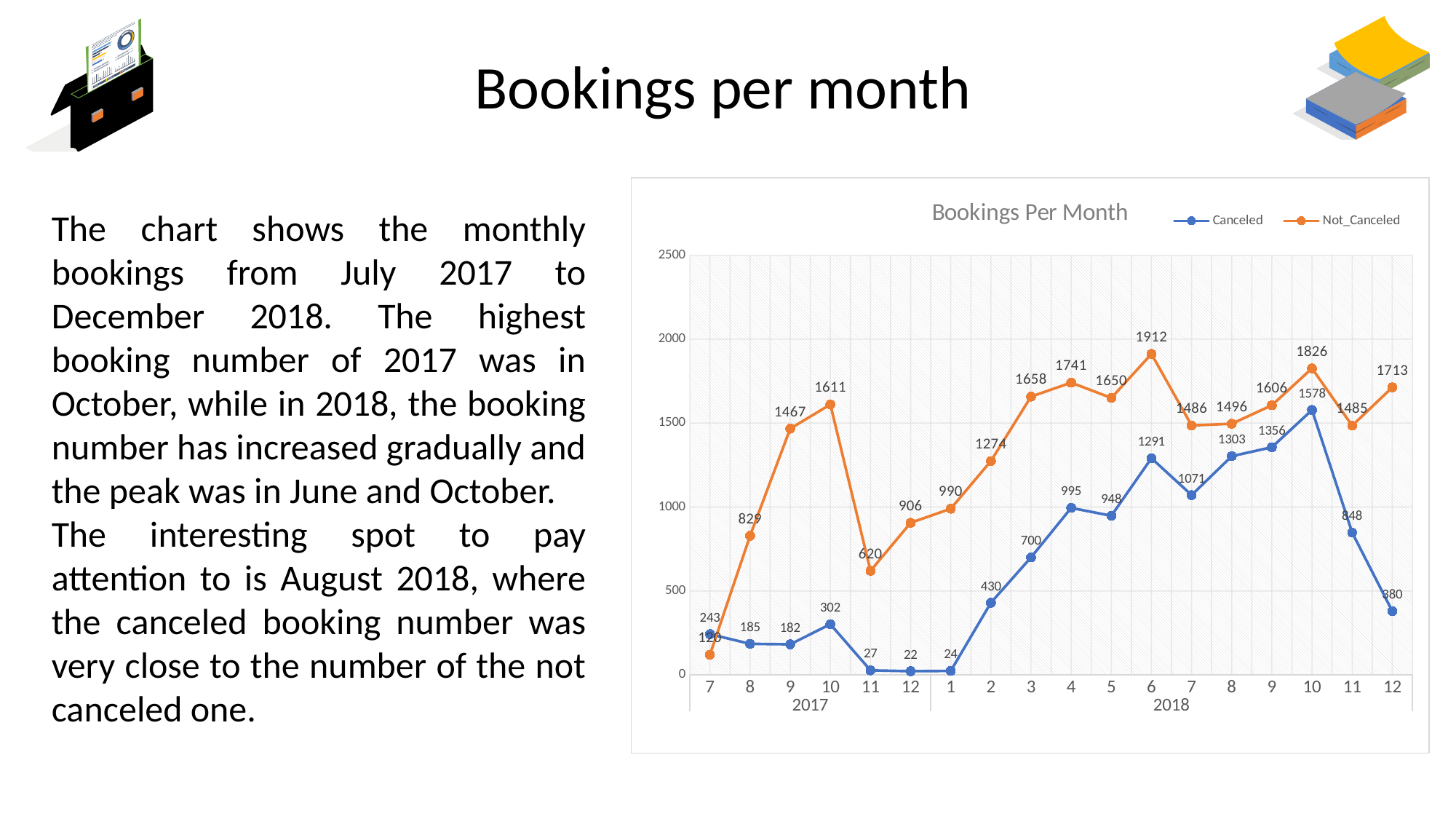

Bookings per month
The chart shows the monthly bookings from July 2017 to December 2018. The highest booking number of 2017 was in October, while in 2018, the booking number has increased gradually and the peak was in June and October.
The interesting spot to pay attention to is August 2018, where the canceled booking number was very close to the number of the not canceled one.

### Chart: Bookings Per Month

| Category | Canceled | Not_Canceled |
|---|---|---|
| 7 | 243.0 | 120.0 |
| 8 | 185.0 | 829.0 |
| 9 | 182.0 | 1467.0 |
| 10 | 302.0 | 1611.0 |
| 11 | 27.0 | 620.0 |
| 12 | 22.0 | 906.0 |
| 1 | 24.0 | 990.0 |
| 2 | 430.0 | 1274.0 |
| 3 | 700.0 | 1658.0 |
| 4 | 995.0 | 1741.0 |
| 5 | 948.0 | 1650.0 |
| 6 | 1291.0 | 1912.0 |
| 7 | 1071.0 | 1486.0 |
| 8 | 1303.0 | 1496.0 |
| 9 | 1356.0 | 1606.0 |
| 10 | 1578.0 | 1826.0 |
| 11 | 848.0 | 1485.0 |
| 12 | 380.0 | 1713.0 |